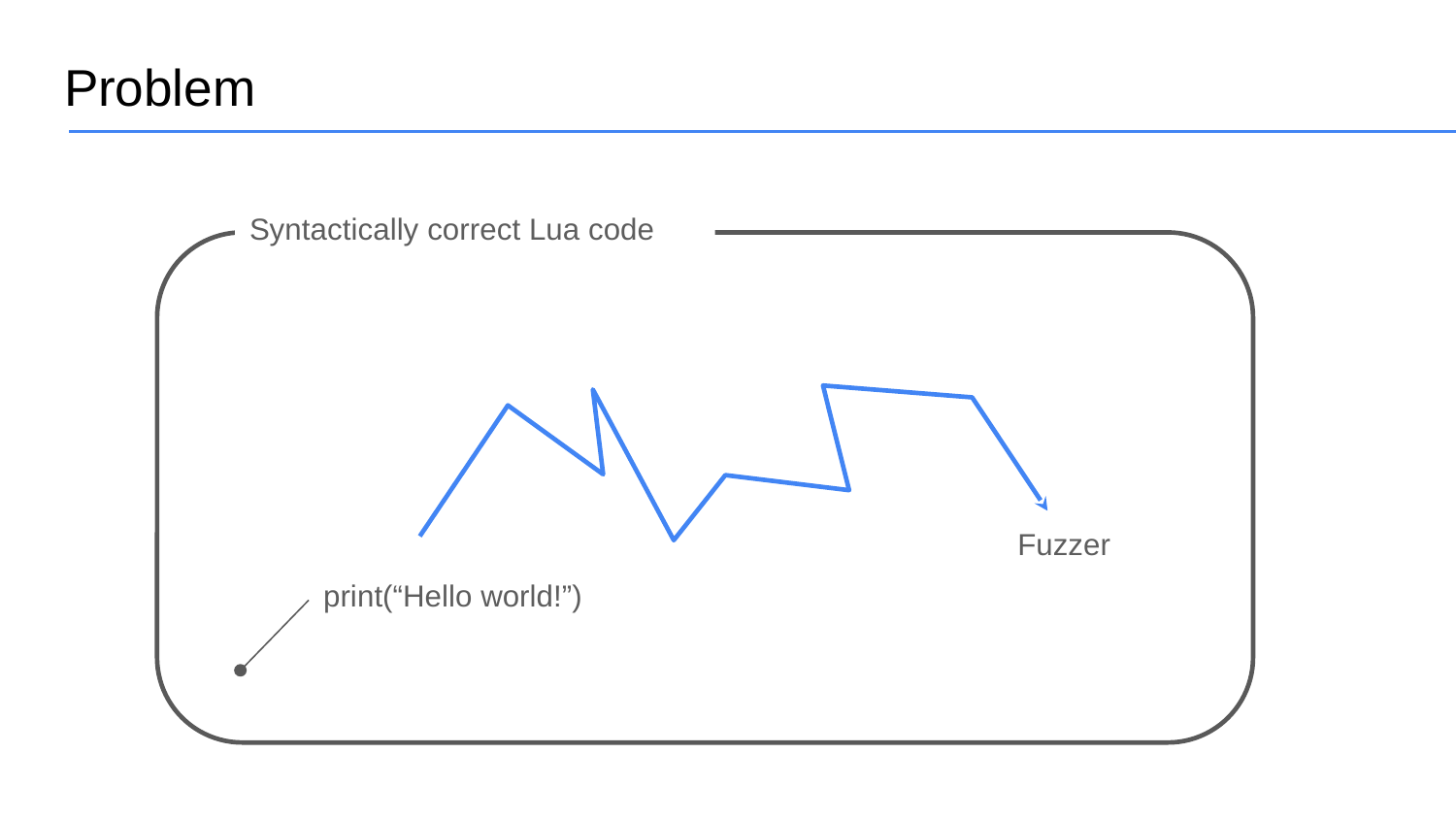

# Problem
Syntactically correct Lua code

Fuzzer
print(“Hello world!”)